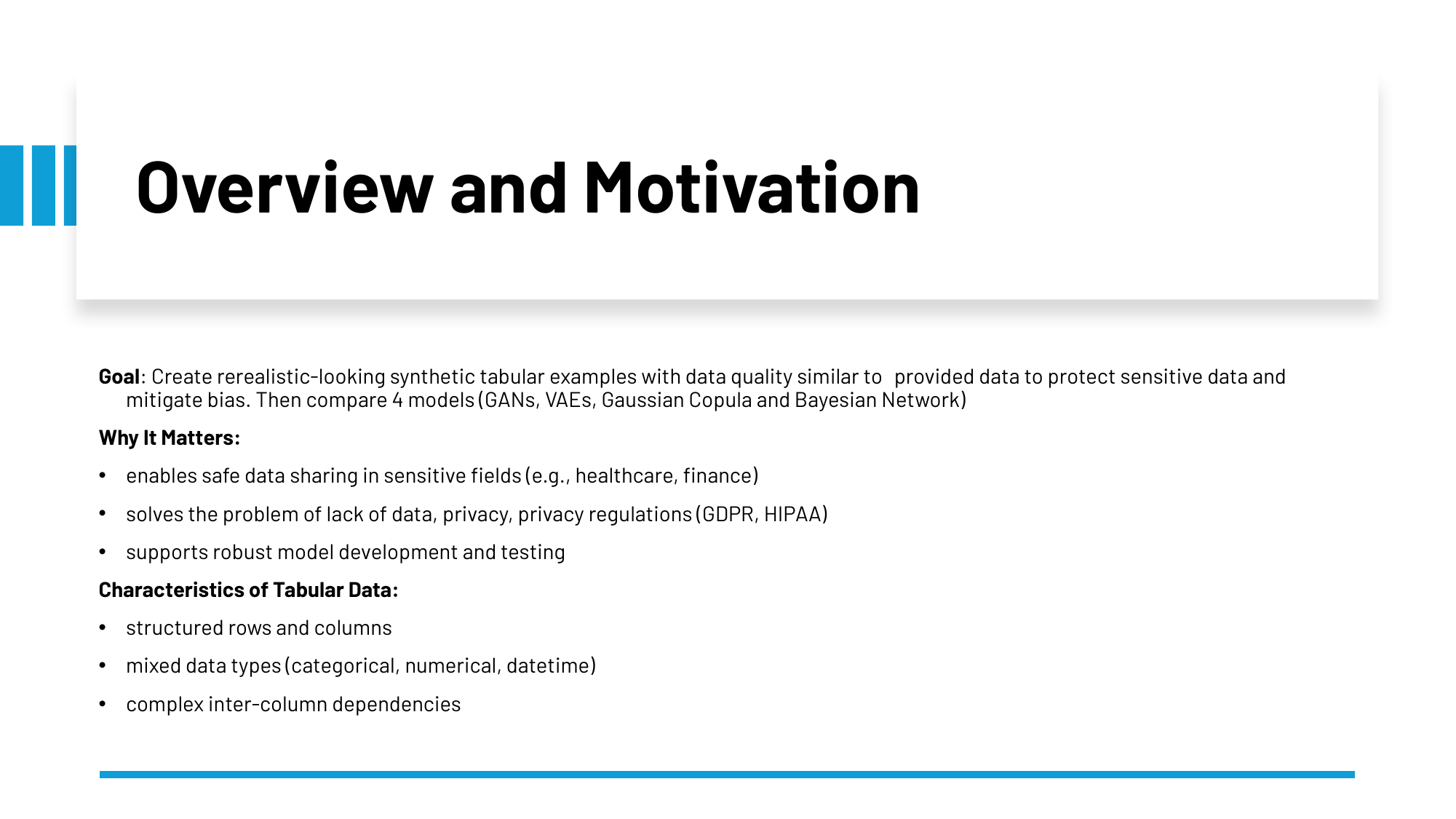

# Overview and Motivation

Goal: Create rerealistic-looking synthetic tabular examples with data quality similar to provided data to protect sensitive data and mitigate bias. Then compare 4 models (GANs, VAEs, Gaussian Copula and Bayesian Network)
Why It Matters:
enables safe data sharing in sensitive fields (e.g., healthcare, finance)
solves the problem of lack of data, privacy, privacy regulations (GDPR, HIPAA)
supports robust model development and testing
Characteristics of Tabular Data:
structured rows and columns
mixed data types (categorical, numerical, datetime)
complex inter-column dependencies